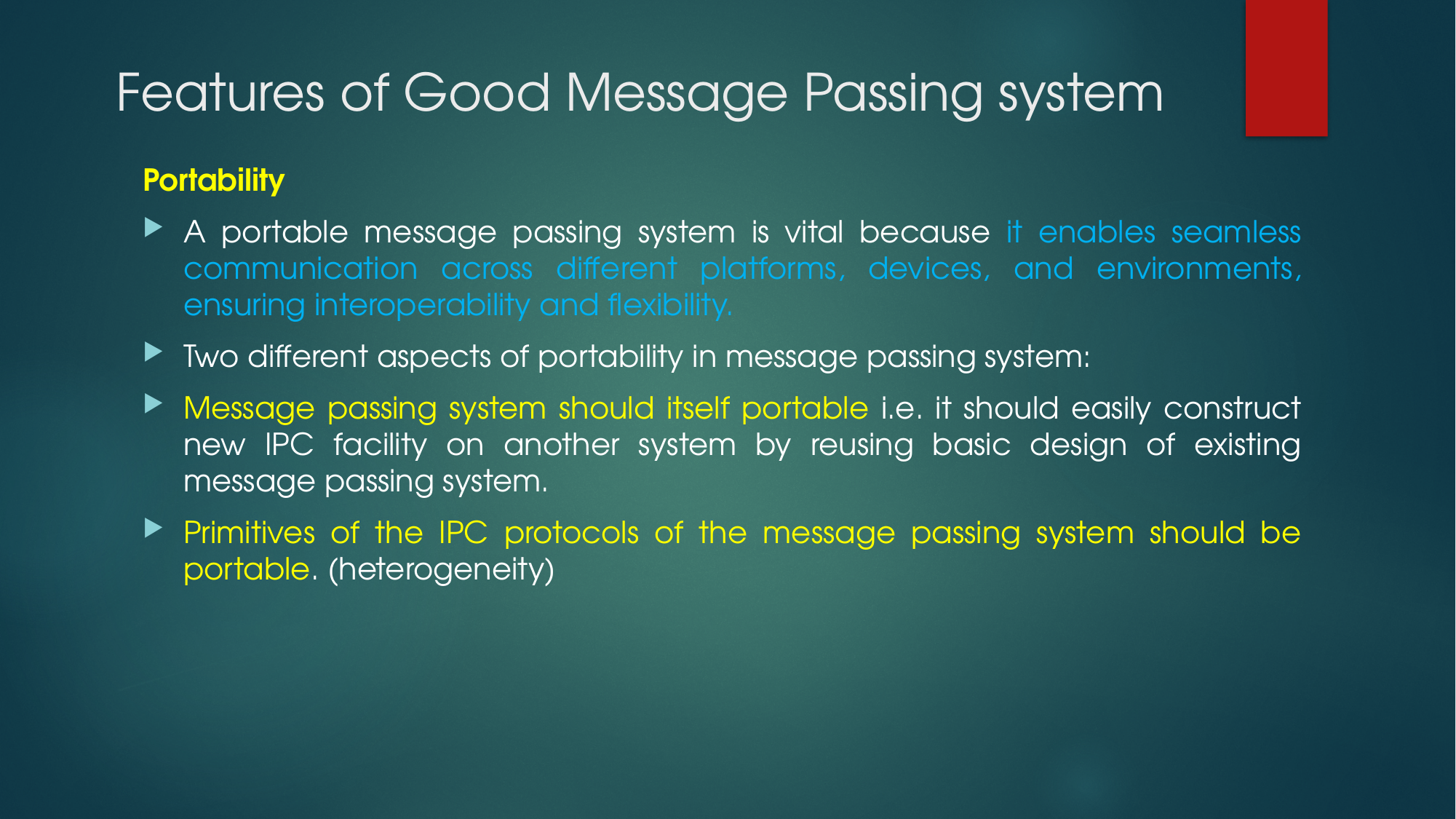

# Features of Good Message Passing system
Portability
A portable message passing system is vital because it enables seamless communication across different platforms, devices, and environments, ensuring interoperability and flexibility.
Two different aspects of portability in message passing system:
Message passing system should itself portable i.e. it should easily construct new IPC facility on another system by reusing basic design of existing message passing system.
Primitives of the IPC protocols of the message passing system should be portable. (heterogeneity)